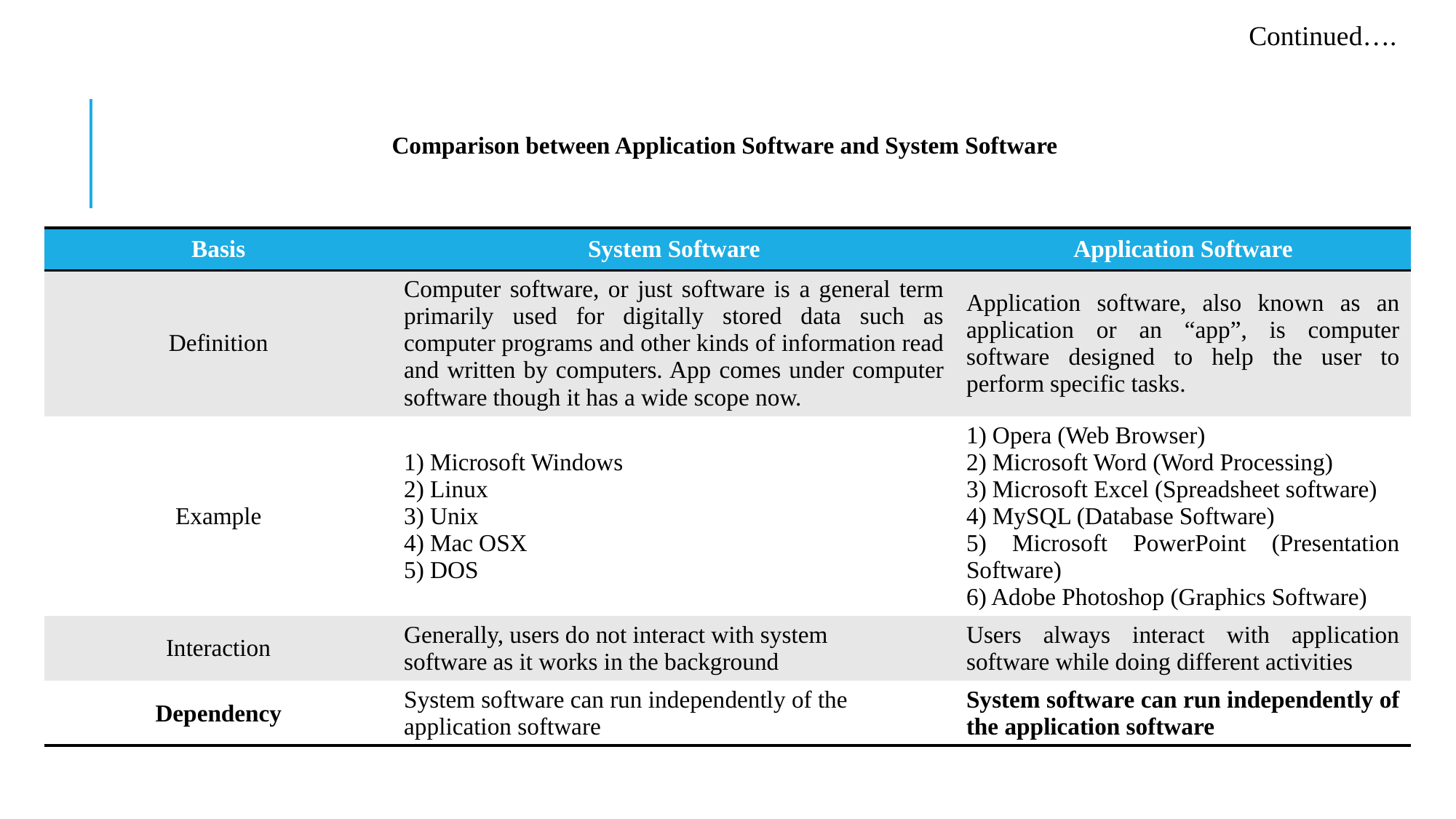

Continued….
Comparison between Application Software and System Software
| Basis | System Software | Application Software |
| --- | --- | --- |
| Definition | Computer software, or just software is a general term primarily used for digitally stored data such as computer programs and other kinds of information read and written by computers. App comes under computer software though it has a wide scope now. | Application software, also known as an application or an “app”, is computer software designed to help the user to perform specific tasks. |
| Example | 1) Microsoft Windows 2) Linux 3) Unix 4) Mac OSX 5) DOS | 1) Opera (Web Browser) 2) Microsoft Word (Word Processing) 3) Microsoft Excel (Spreadsheet software) 4) MySQL (Database Software) 5) Microsoft PowerPoint (Presentation Software) 6) Adobe Photoshop (Graphics Software) |
| Interaction | Generally, users do not interact with system software as it works in the background | Users always interact with application software while doing different activities |
| Dependency | System software can run independently of the application software | System software can run independently of the application software |